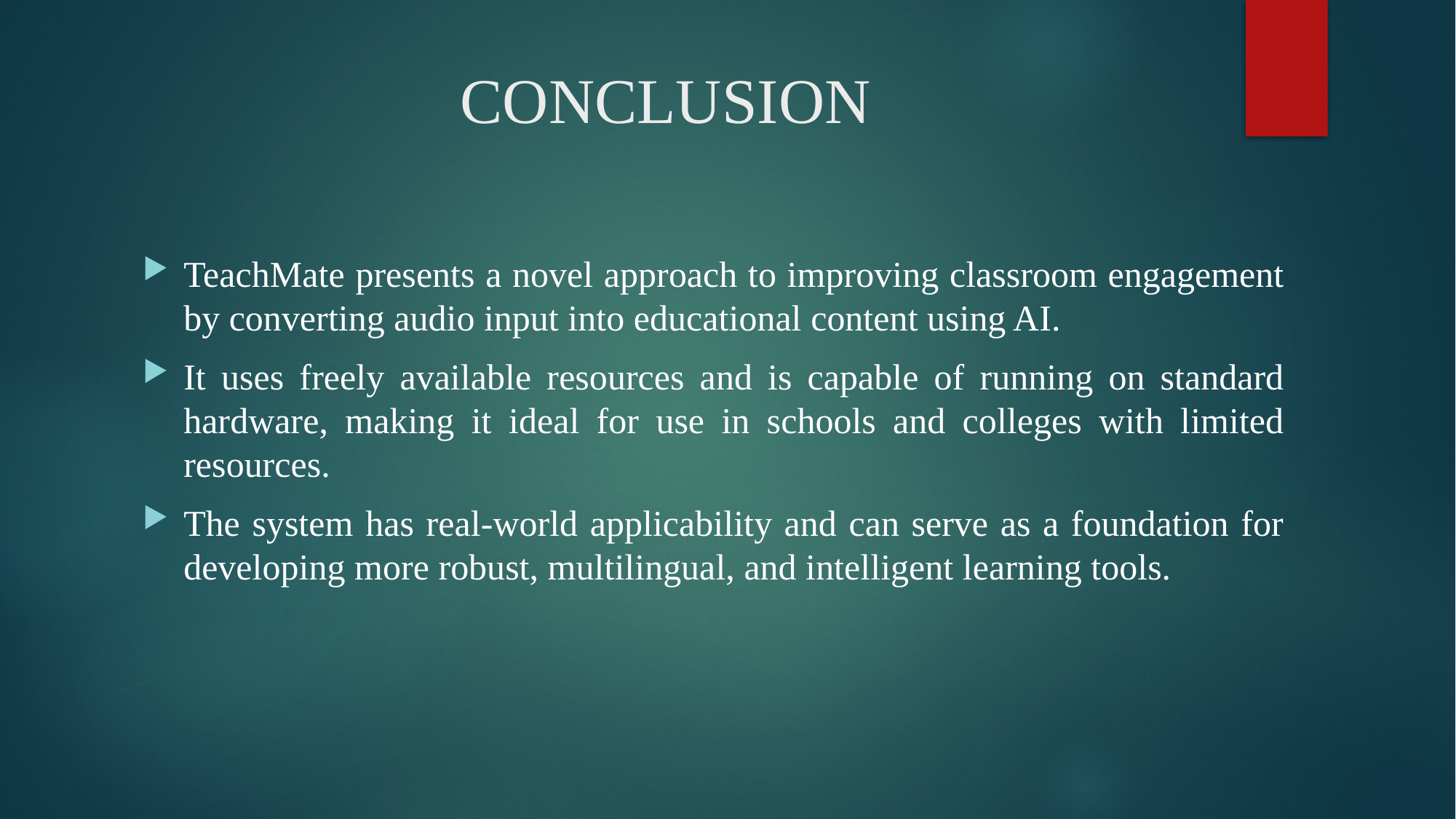

# CONCLUSION
TeachMate presents a novel approach to improving classroom engagement by converting audio input into educational content using AI.
It uses freely available resources and is capable of running on standard hardware, making it ideal for use in schools and colleges with limited resources.
The system has real-world applicability and can serve as a foundation for developing more robust, multilingual, and intelligent learning tools.